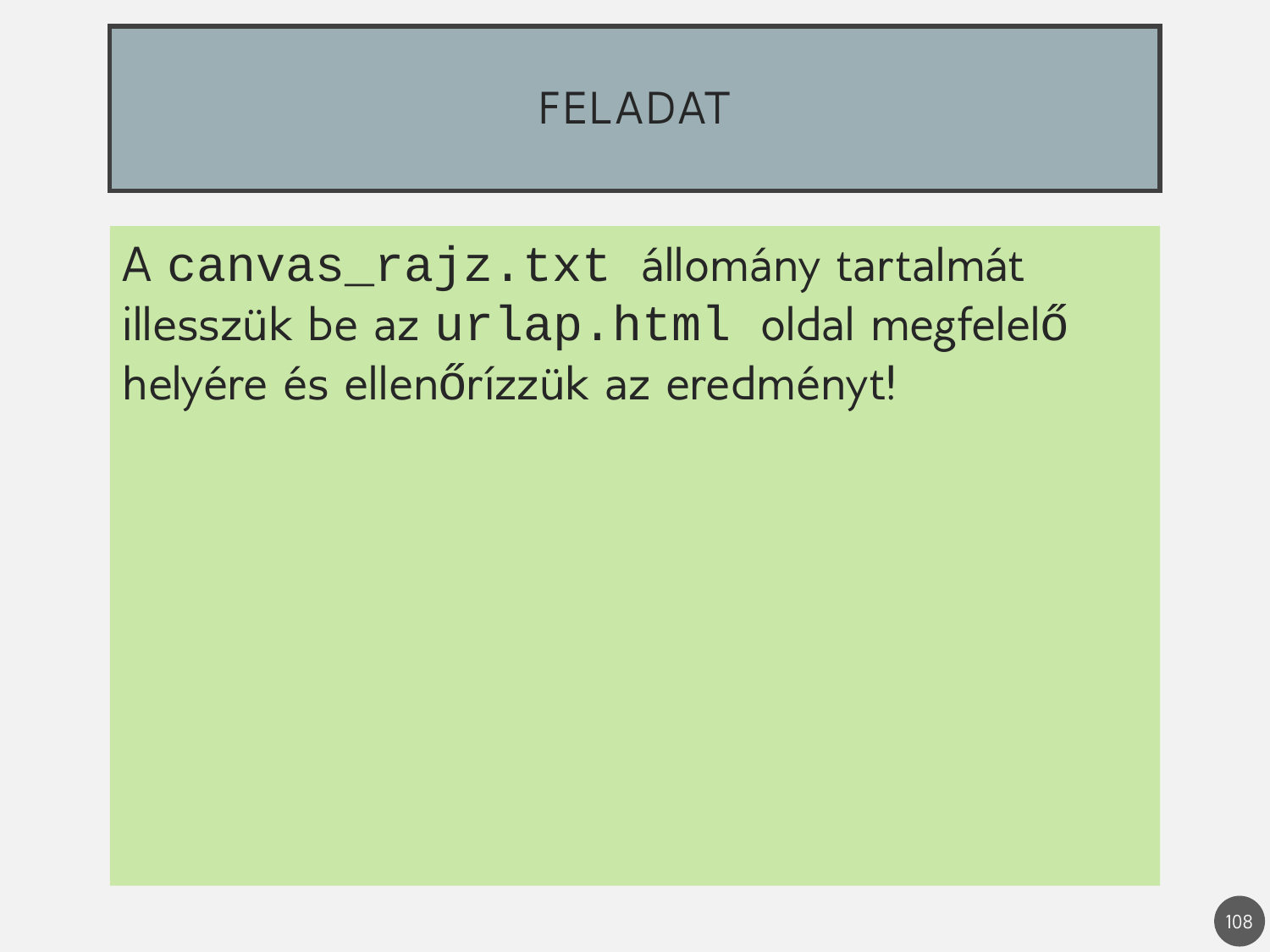

# Feladat
A canvas_rajz.txt állomány tartalmát illesszük be az urlap.html oldal megfelelő helyére és ellenőrízzük az eredményt!
108